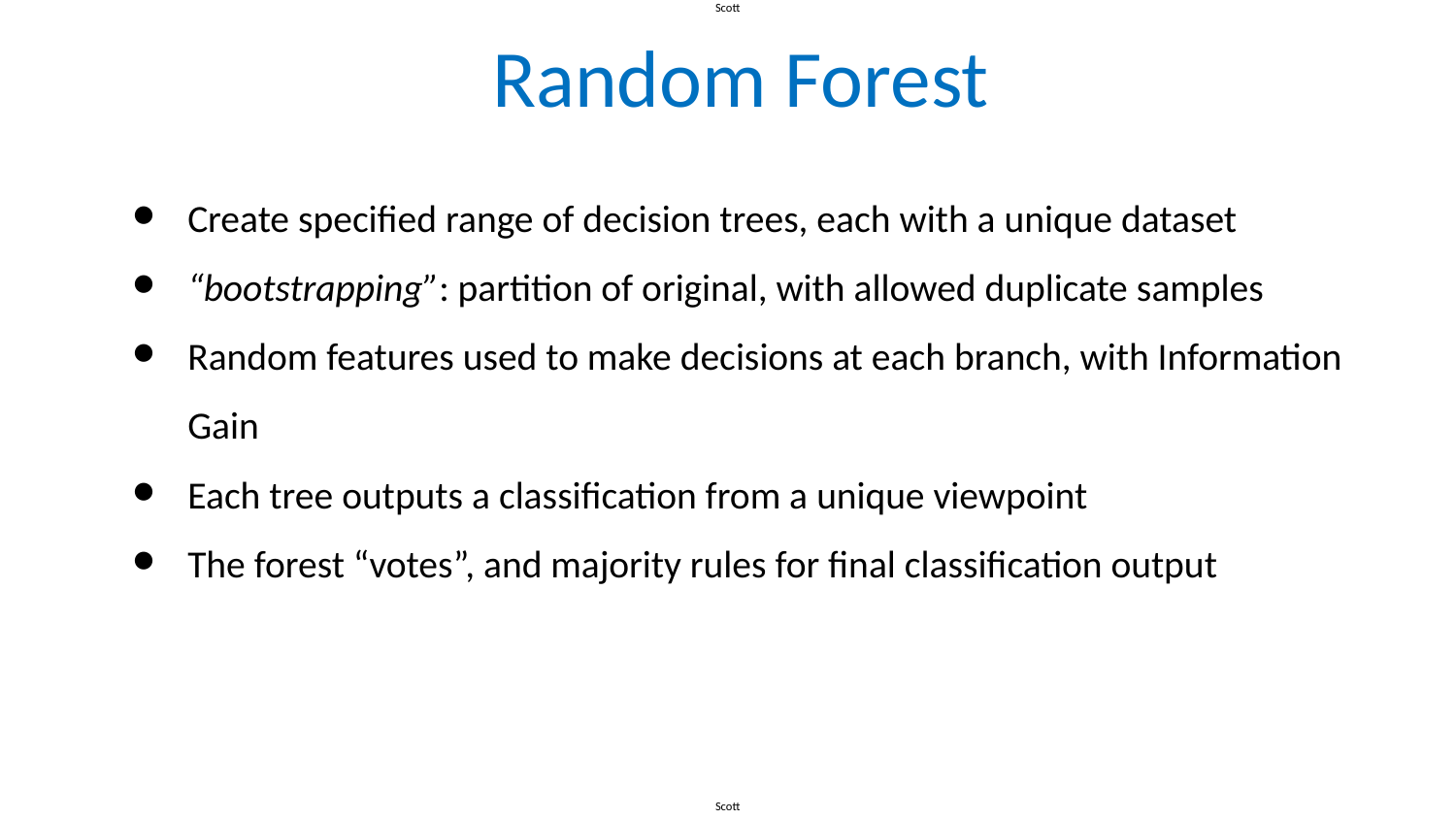

Scott
# Random Forest
Create specified range of decision trees, each with a unique dataset
“bootstrapping”: partition of original, with allowed duplicate samples
Random features used to make decisions at each branch, with Information Gain
Each tree outputs a classification from a unique viewpoint
The forest “votes”, and majority rules for final classification output
Scott